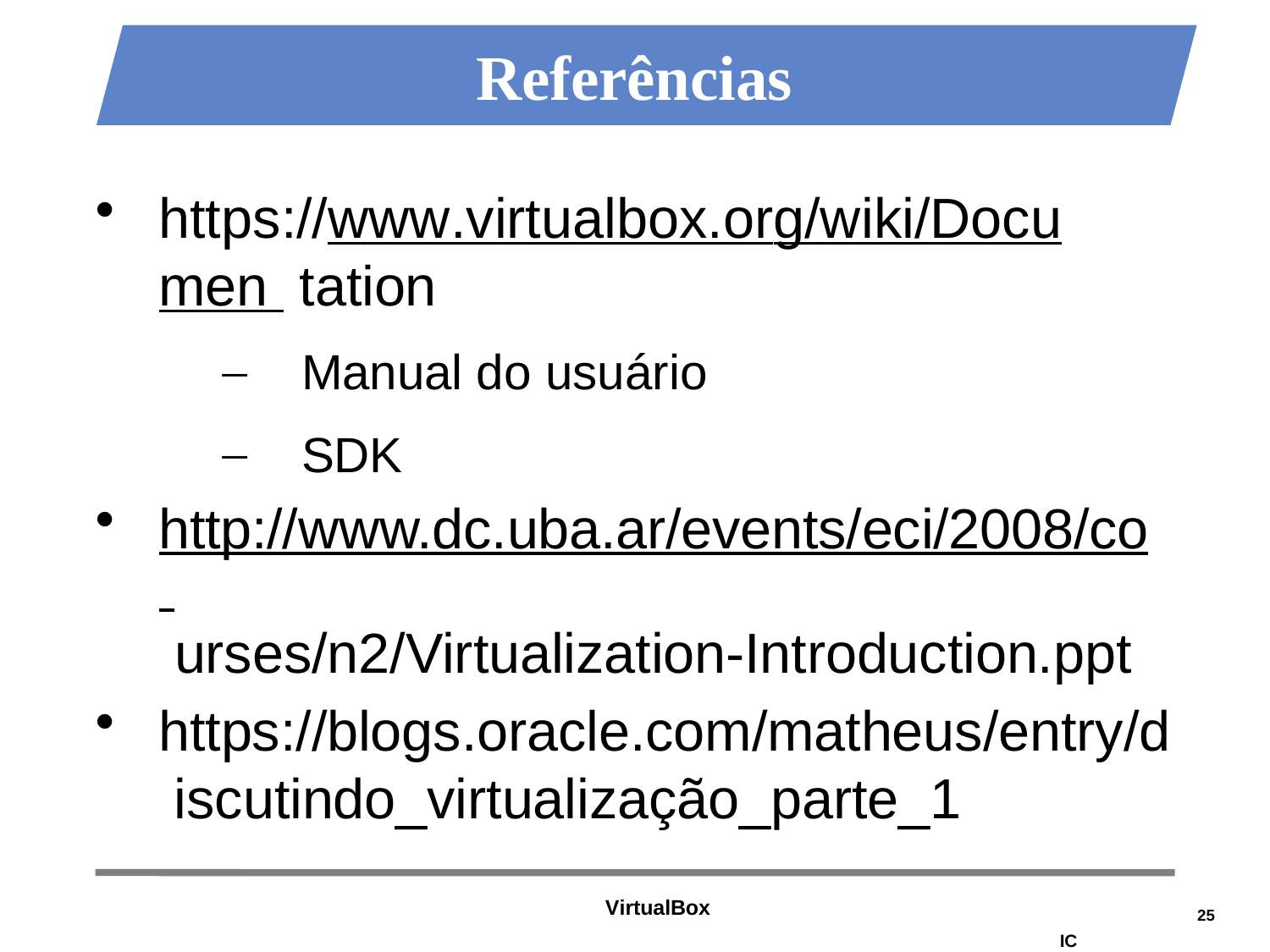

# Referências
https://www.virtualbox.org/wiki/Documen  tation
Manual do usuário
SDK
http://www.dc.uba.ar/events/eci/2008/co  urses/n2/Virtualization-Introduction.ppt
https://blogs.oracle.com/matheus/entry/d  iscutindo_virtualização_parte_1
VirtualBox
25
IC